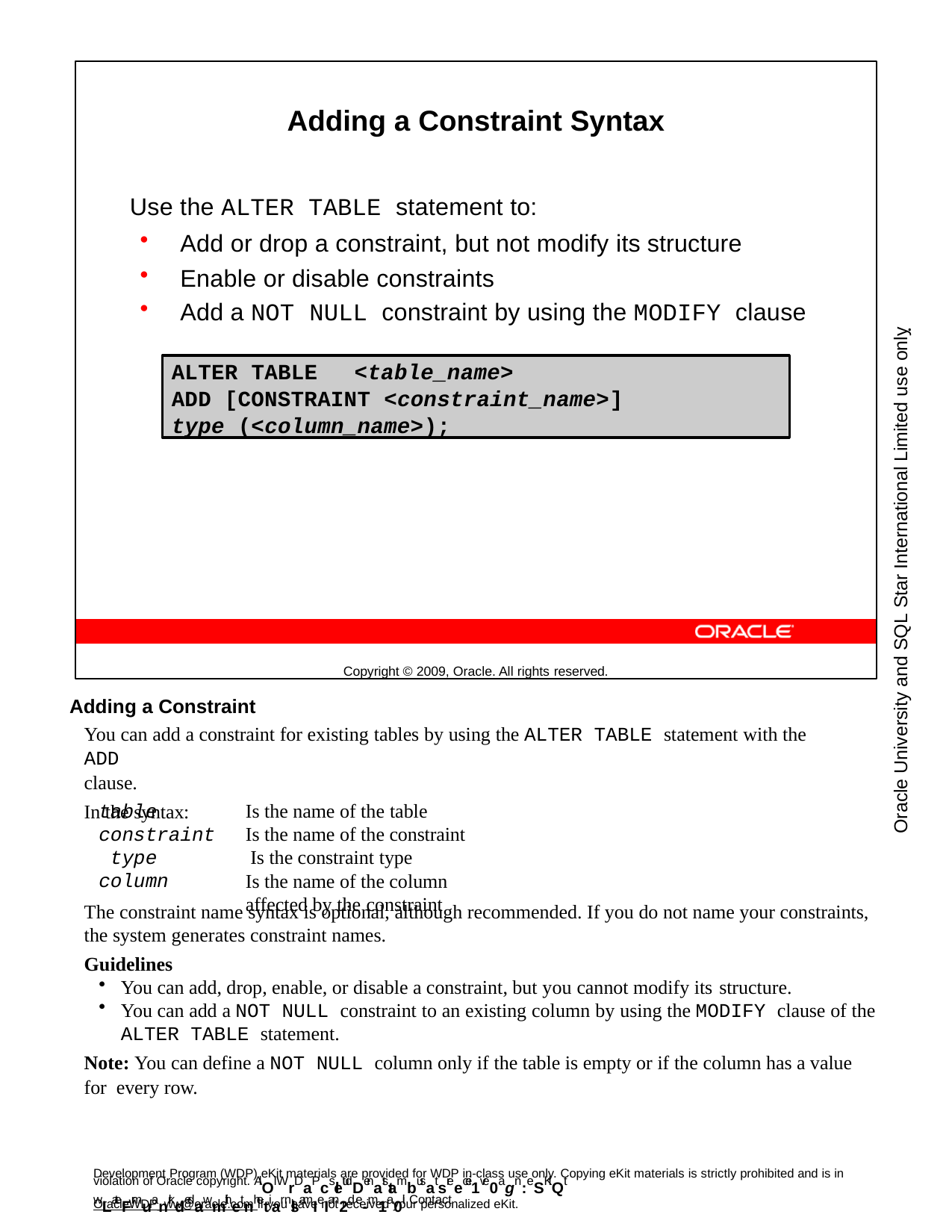

Adding a Constraint Syntax

Use the ALTER TABLE statement to:
Add or drop a constraint, but not modify its structure
Enable or disable constraints
Add a NOT NULL constraint by using the MODIFY clause

Copyright © 2009, Oracle. All rights reserved.
Oracle University and SQL Star International Limited use onlyฺ
ALTER TABLE	<table_name>
ADD [CONSTRAINT <constraint_name>]
type (<column_name>);

Adding a Constraint
You can add a constraint for existing tables by using the ALTER TABLE statement with the ADD
clause.
In the syntax:
table  constraint  type  column
Is the name of the table
Is the name of the constraint  Is the constraint type
Is the name of the column affected by the constraint
The constraint name syntax is optional, although recommended. If you do not name your constraints,  the system generates constraint names.
Guidelines
You can add, drop, enable, or disable a constraint, but you cannot modify its structure.
You can add a NOT NULL constraint to an existing column by using the MODIFY clause of the
ALTER TABLE statement.
Note: You can define a NOT NULL column only if the table is empty or if the column has a value for  every row.
Development Program (WDP) eKit materials are provided for WDP in-class use only. Copying eKit materials is strictly prohibited and is in
violation of Oracle copyright. AlOl WrDaPcsletudDenatstambusat sreecei1ve0agn:eSKiQt wLateFrmuanrkdedawmithetnhetiar nlsamIeI an2d e-m1a0il. Contact
OracleWDP_ww@oracle.com if you have not received your personalized eKit.